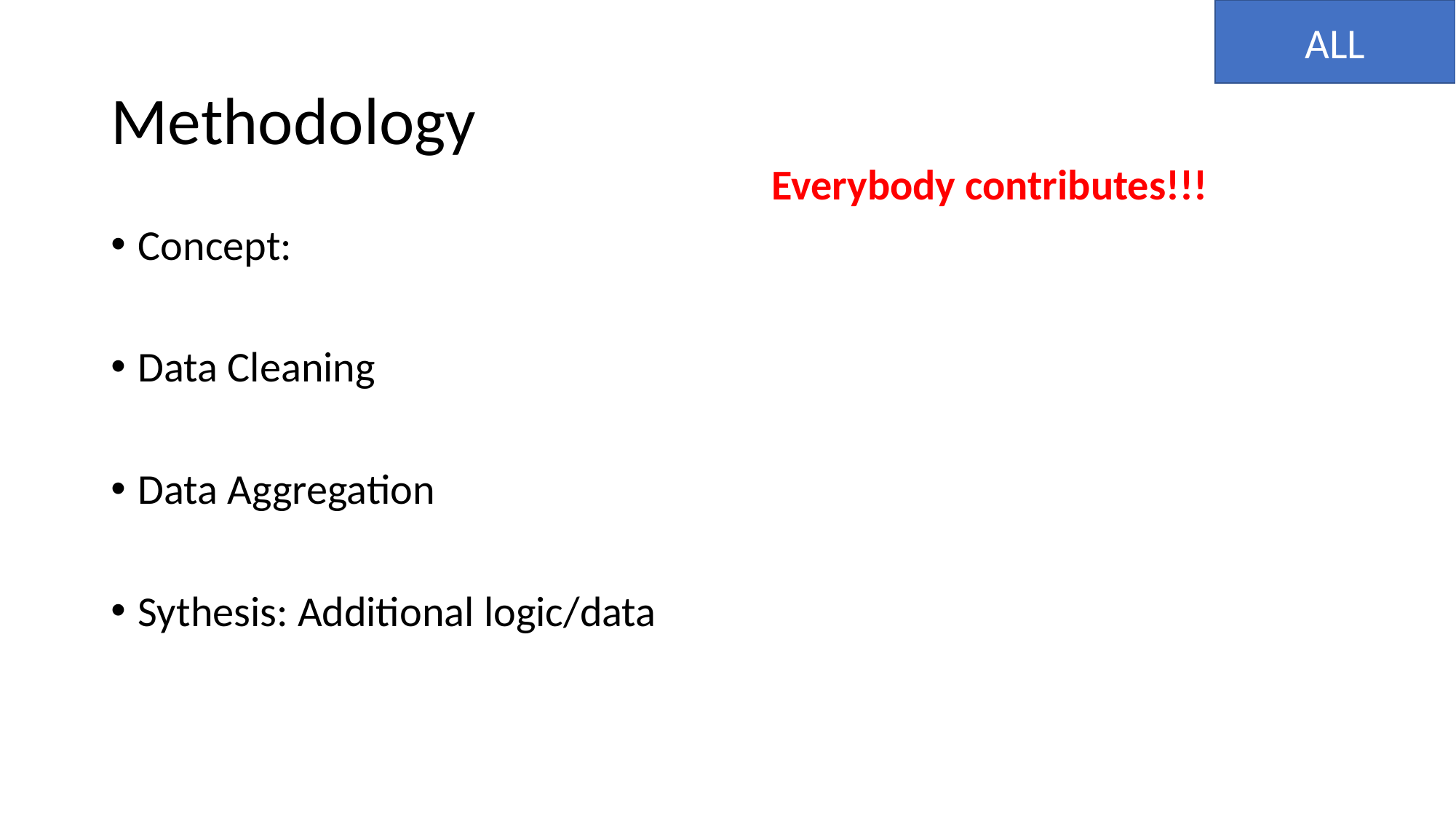

ALL
# Methodology
Everybody contributes!!!
Concept:

Data Cleaning

Data Aggregation

Sythesis: Additional logic/data